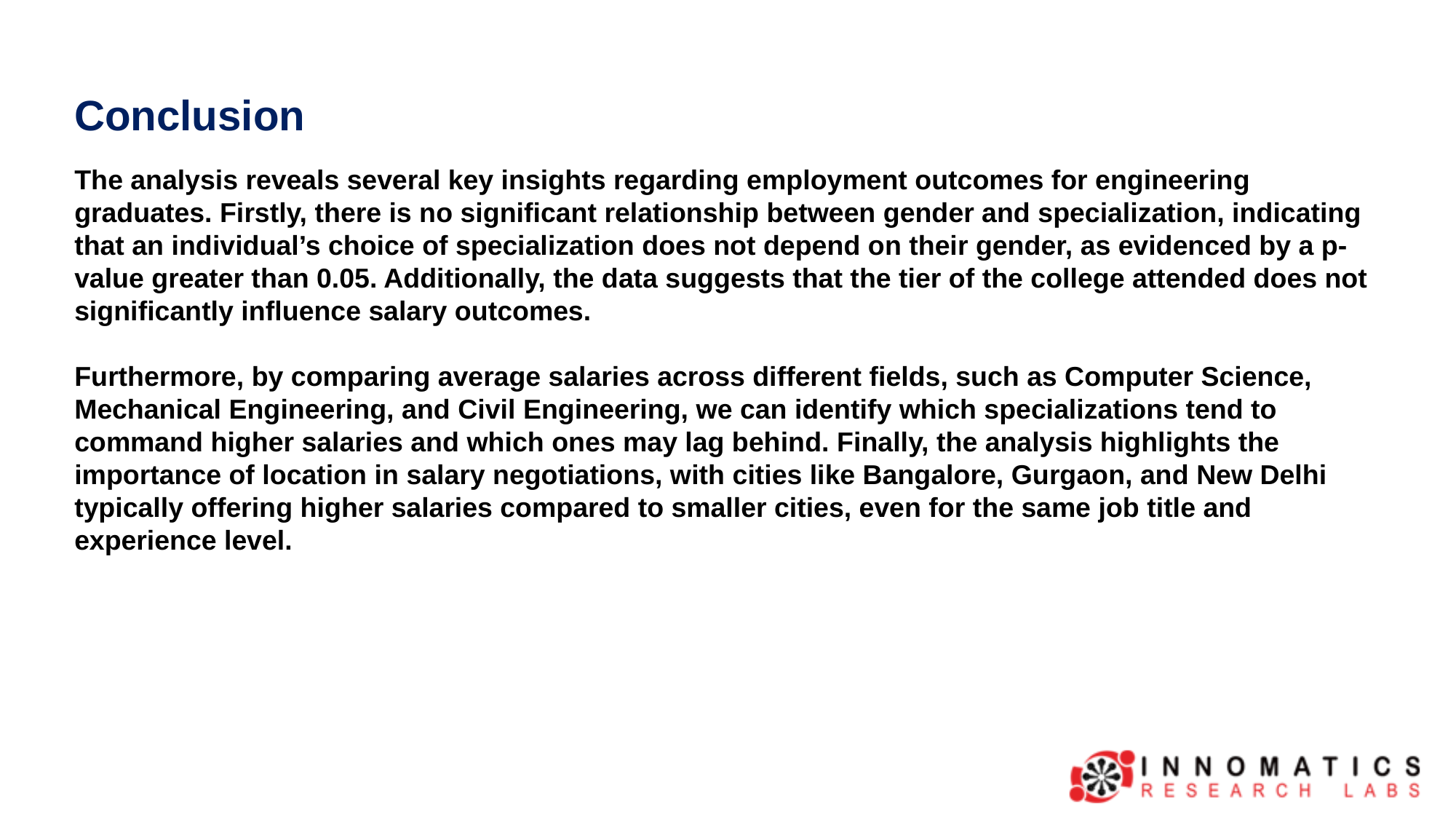

Conclusion
The analysis reveals several key insights regarding employment outcomes for engineering graduates. Firstly, there is no significant relationship between gender and specialization, indicating that an individual’s choice of specialization does not depend on their gender, as evidenced by a p-value greater than 0.05. Additionally, the data suggests that the tier of the college attended does not significantly influence salary outcomes.

Furthermore, by comparing average salaries across different fields, such as Computer Science, Mechanical Engineering, and Civil Engineering, we can identify which specializations tend to command higher salaries and which ones may lag behind. Finally, the analysis highlights the importance of location in salary negotiations, with cities like Bangalore, Gurgaon, and New Delhi typically offering higher salaries compared to smaller cities, even for the same job title and experience level.